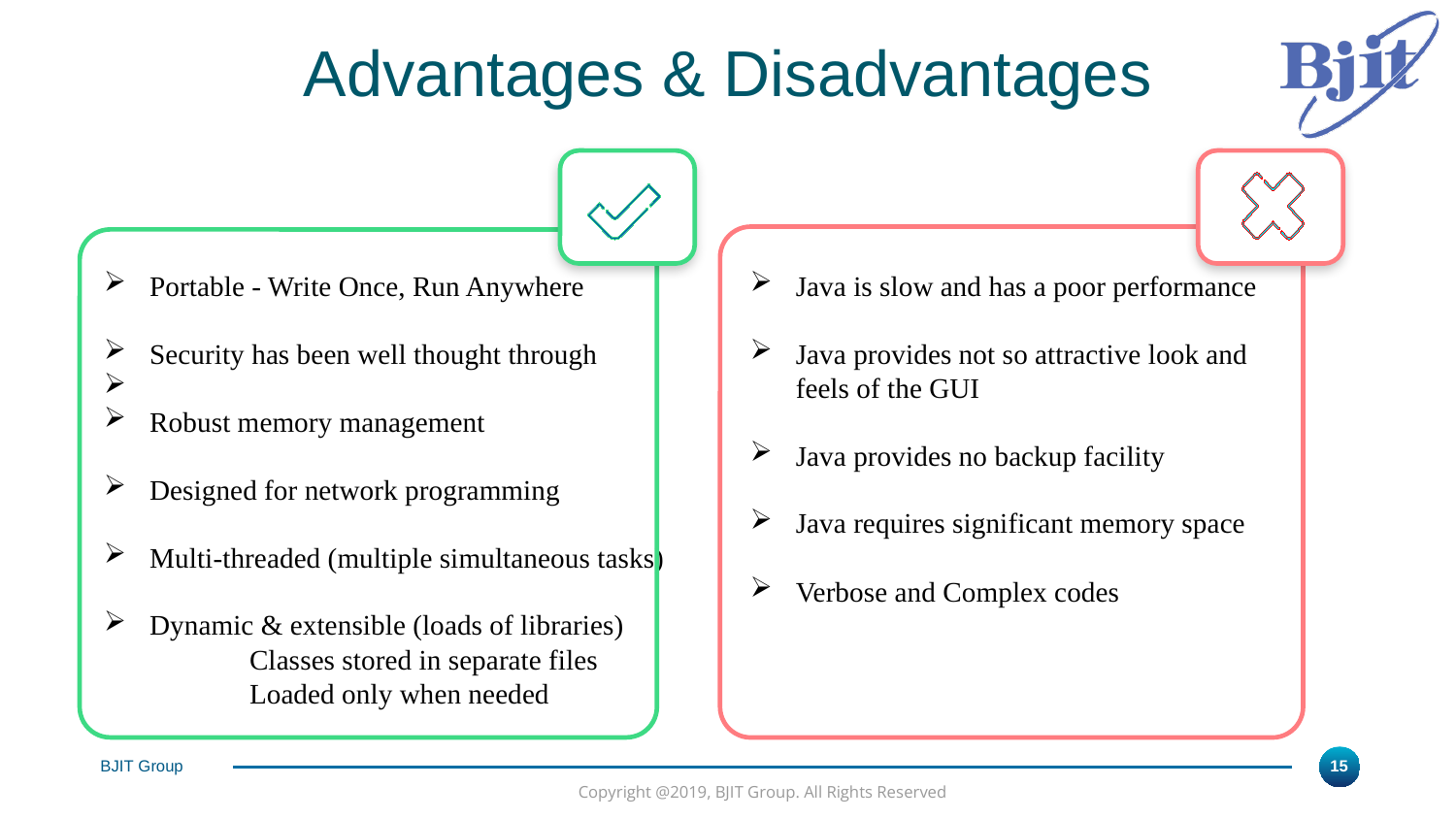

Advantages & Disadvantages

Portable - Write Once, Run Anywhere

Security has been well thought through

Robust memory management

Designed for network programming

Multi-threaded (multiple simultaneous tasks)

Dynamic & extensible (loads of libraries)
	Classes stored in separate files
	Loaded only when needed

Java is slow and has a poor performance

Java provides not so attractive look and feels of the GUI

Java provides no backup facility

Java requires significant memory space

Verbose and Complex codes